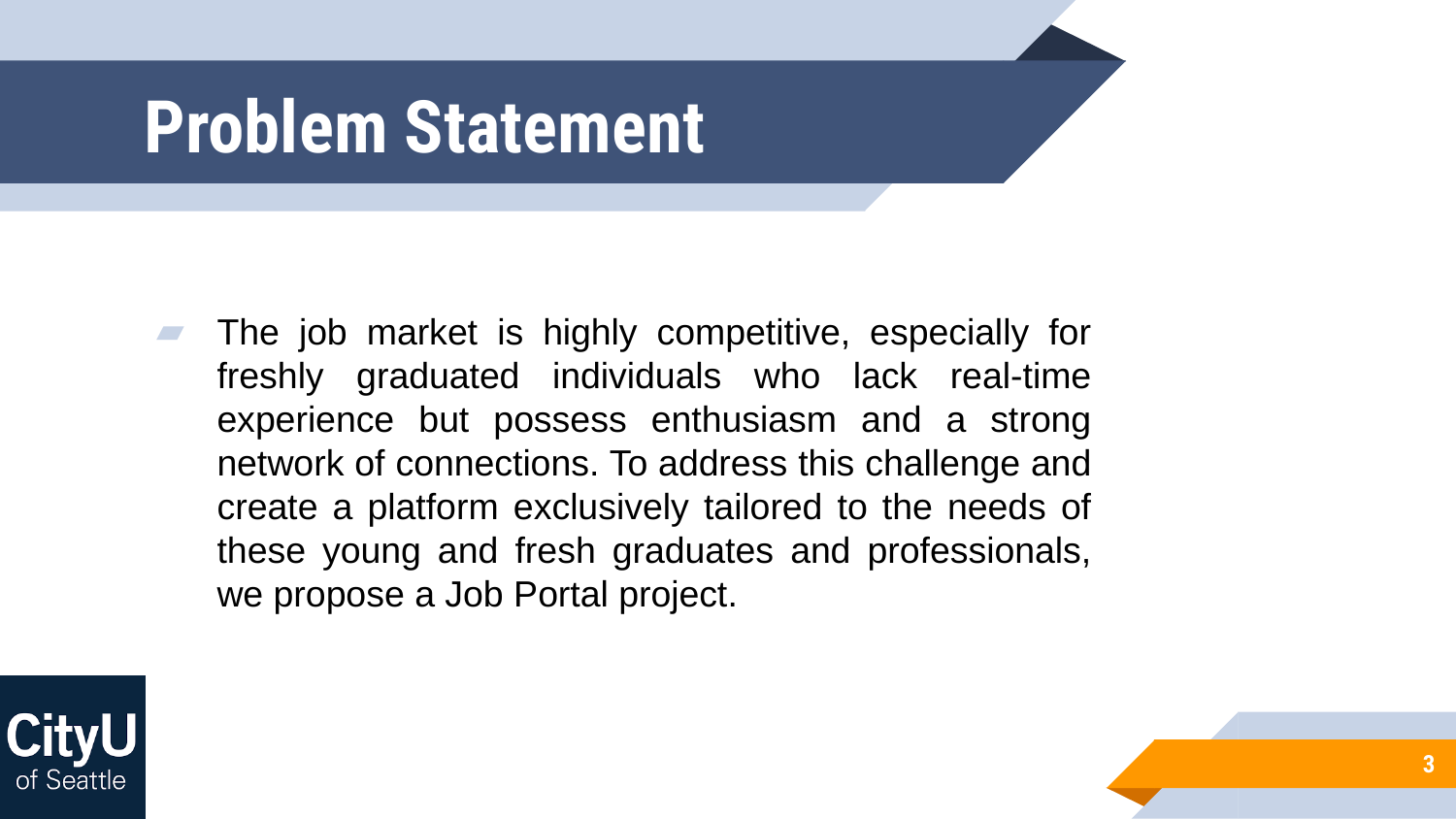

# Problem Statement
The job market is highly competitive, especially for freshly graduated individuals who lack real-time experience but possess enthusiasm and a strong network of connections. To address this challenge and create a platform exclusively tailored to the needs of these young and fresh graduates and professionals, we propose a Job Portal project.
3